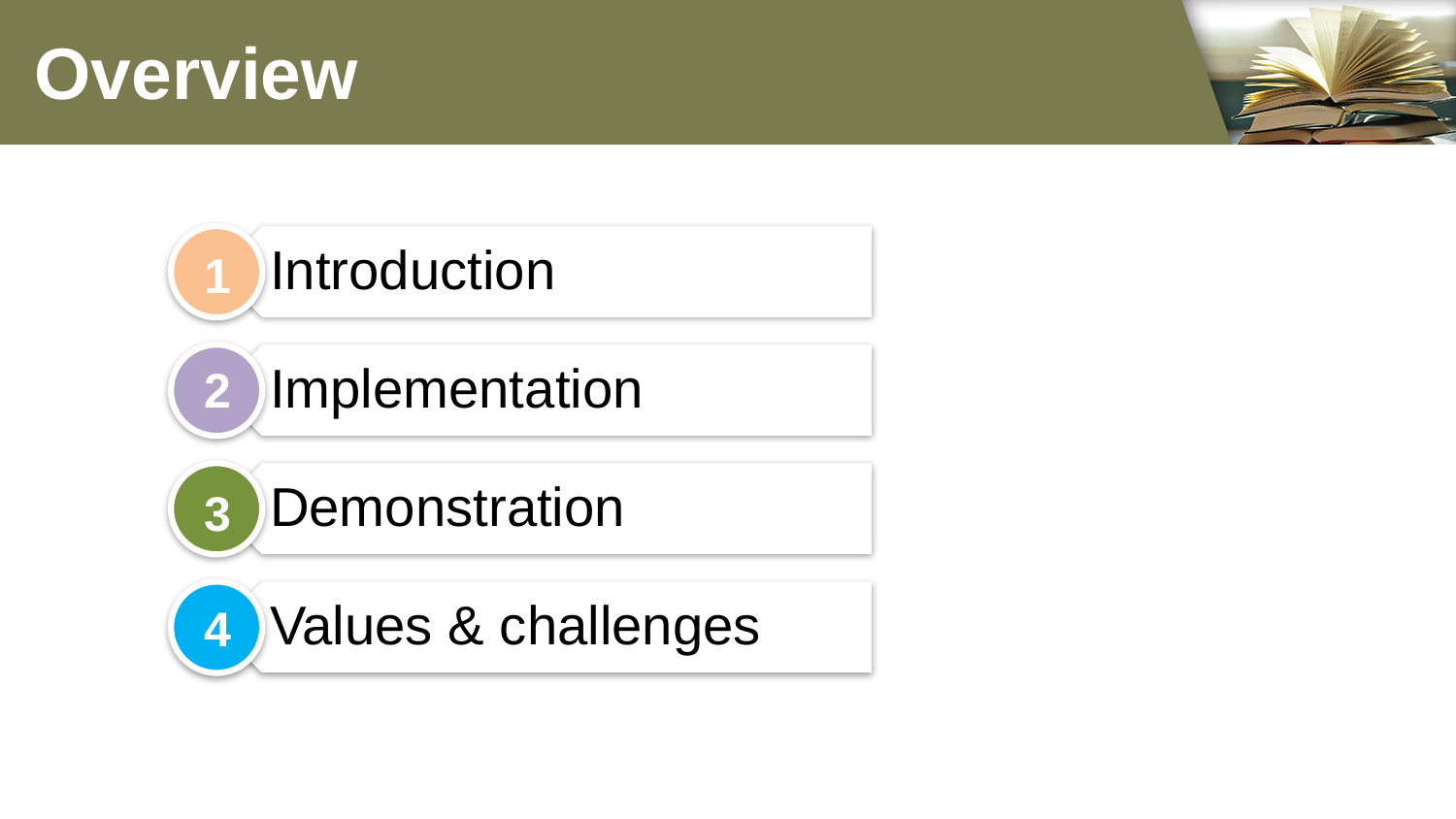

# Overview
Introduction
Implementation
Demonstration
Values & challenges
1
2
3
4